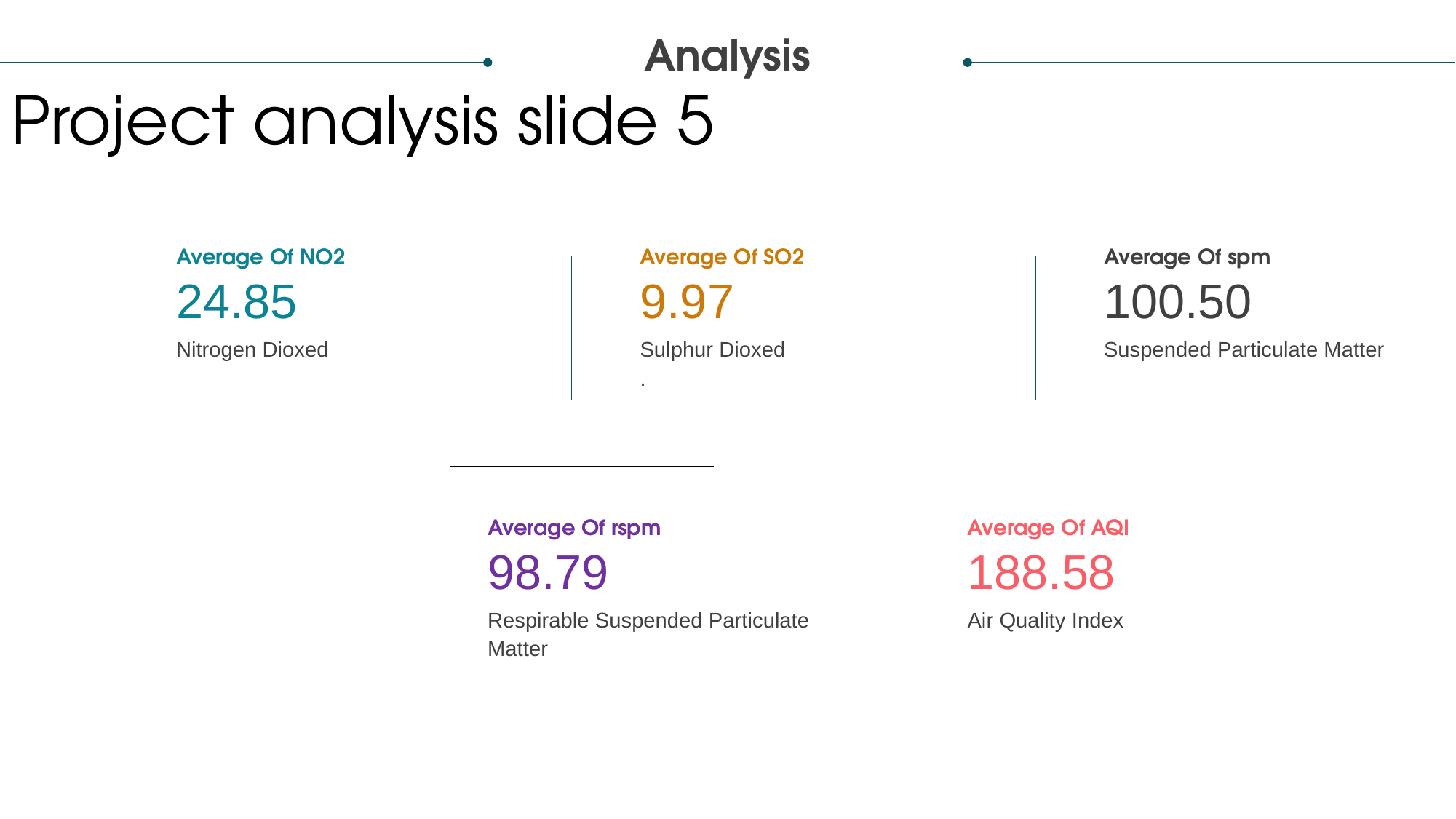

Analysis
Project analysis slide 5
Average Of NO2
Average Of SO2
Average Of spm
24.85
9.97
100.50
Nitrogen Dioxed
Sulphur Dioxed
.
Suspended Particulate Matter
Average Of rspm
Average Of AQI
98.79
188.58
Respirable Suspended Particulate Matter
Air Quality Index